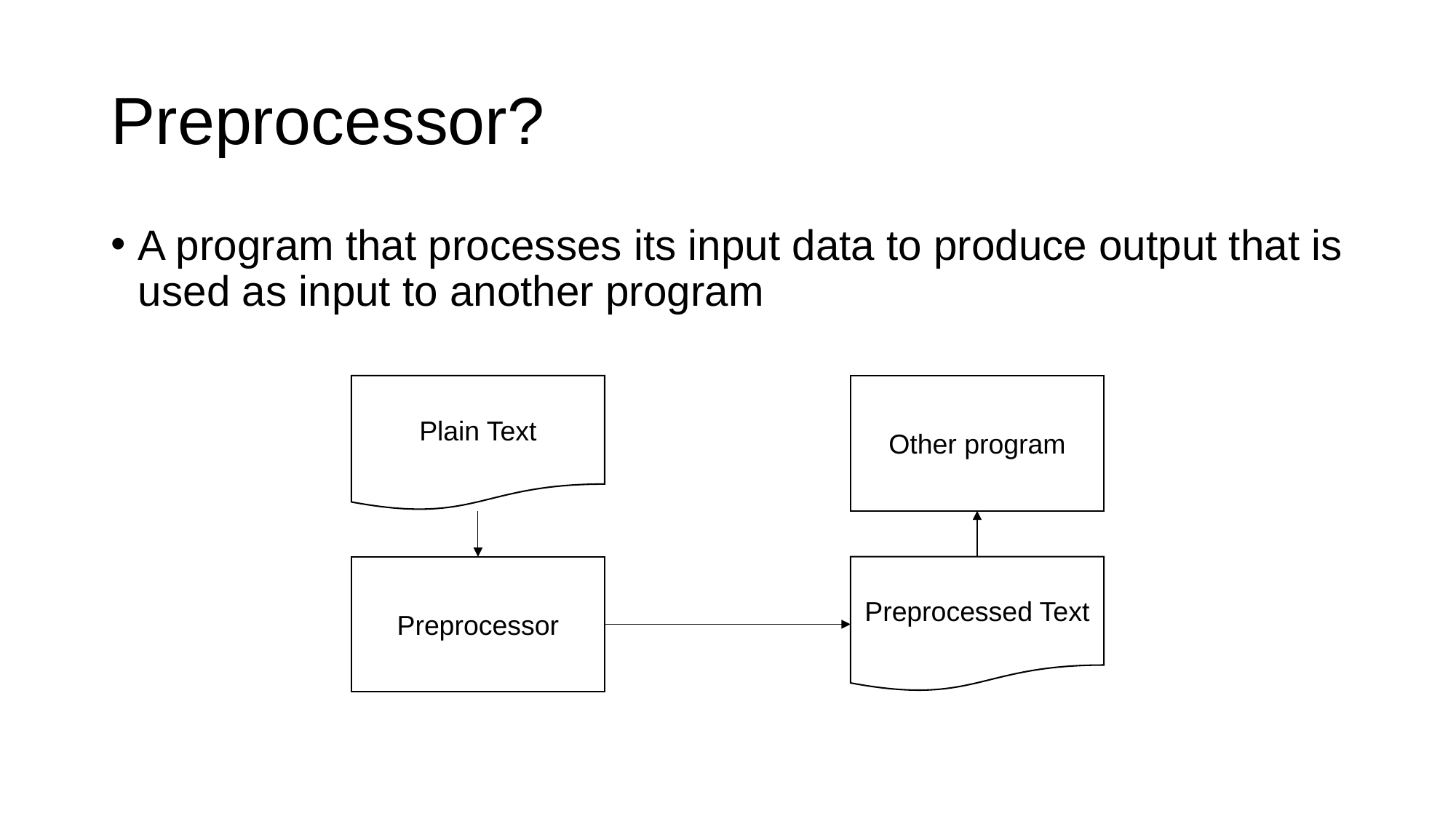

# Preprocessor?
A program that processes its input data to produce output that is used as input to another program
Plain Text
Other program
Preprocessor
Preprocessed Text